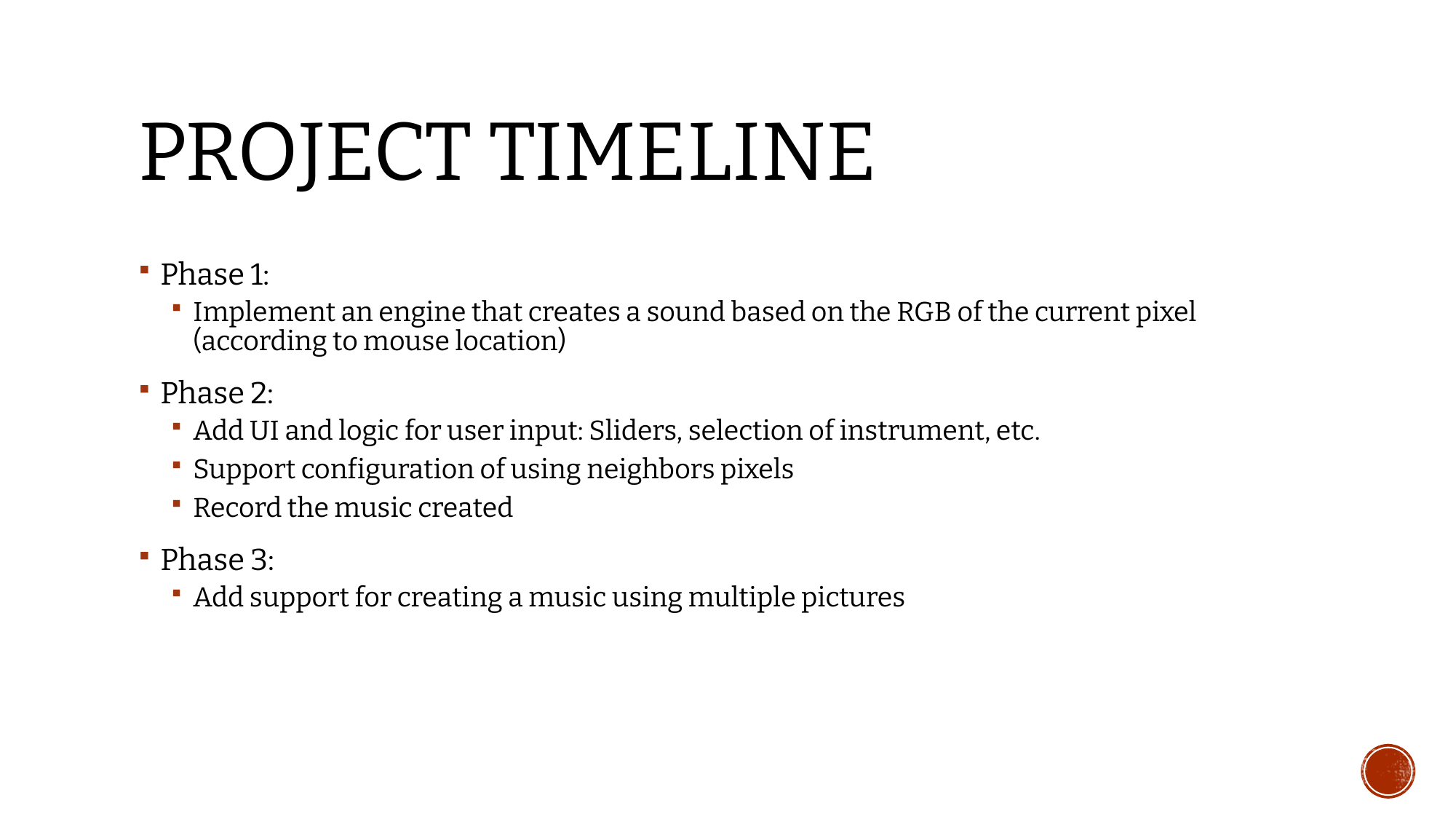

# Project timeline
Phase 1:
Implement an engine that creates a sound based on the RGB of the current pixel (according to mouse location)
Phase 2:
Add UI and logic for user input: Sliders, selection of instrument, etc.
Support configuration of using neighbors pixels
Record the music created
Phase 3:
Add support for creating a music using multiple pictures